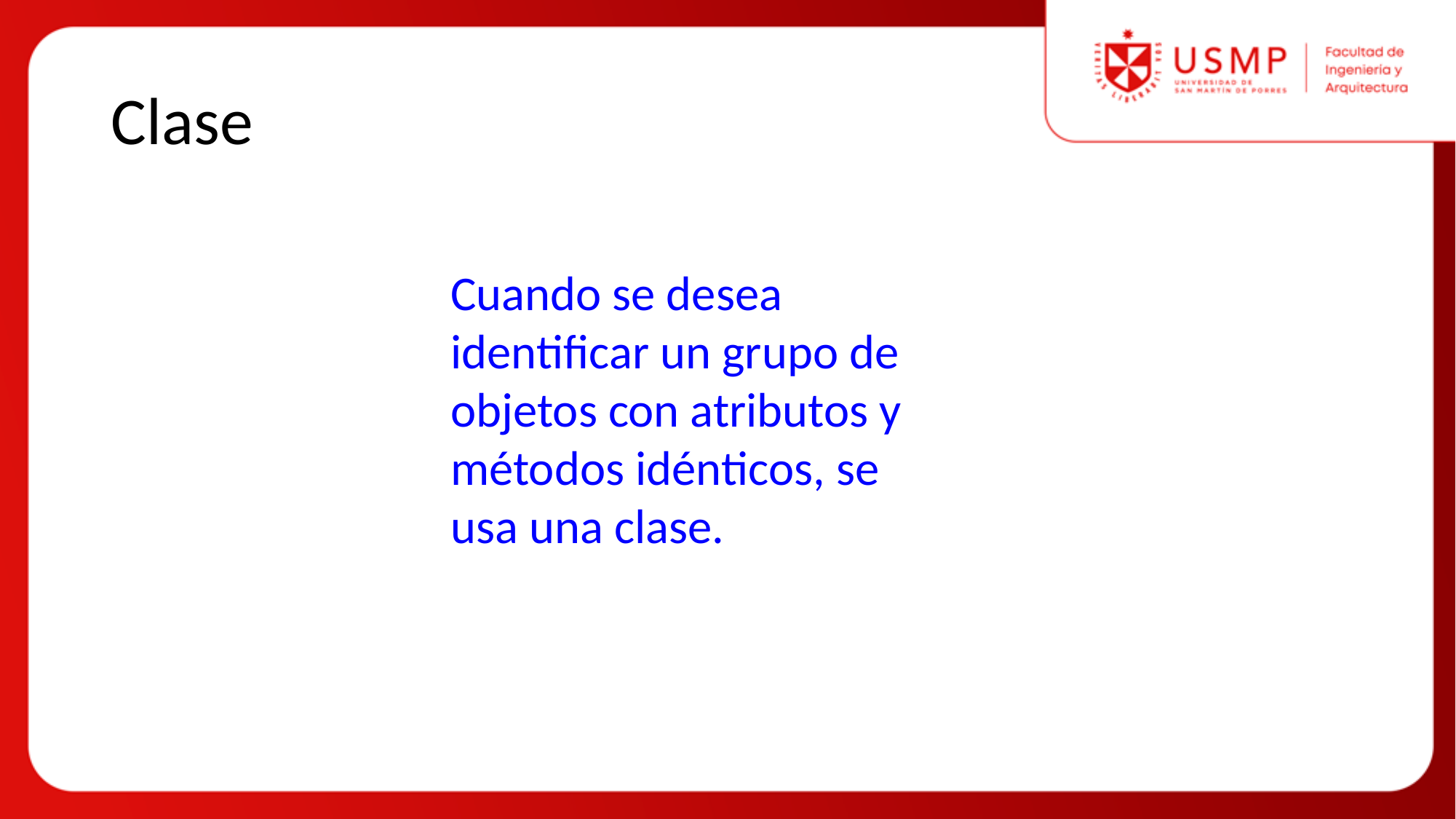

# Clase
Cuando se desea identificar un grupo de objetos con atributos y métodos idénticos, se usa una clase.